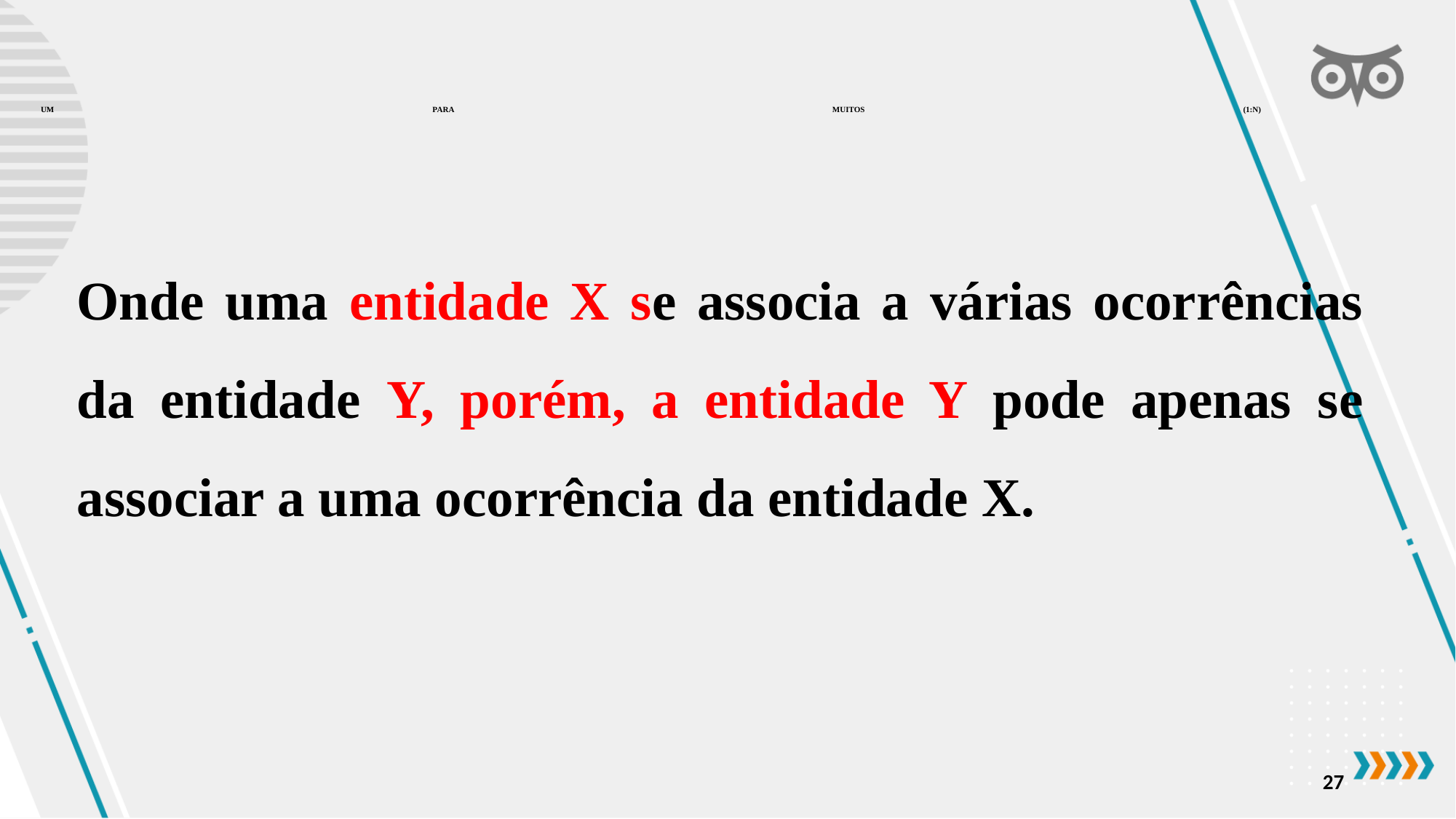

# UM PARA MUITOS (1:N)
Onde uma entidade X se associa a várias ocorrências da entidade Y, porém, a entidade Y pode apenas se associar a uma ocorrência da entidade X.
27